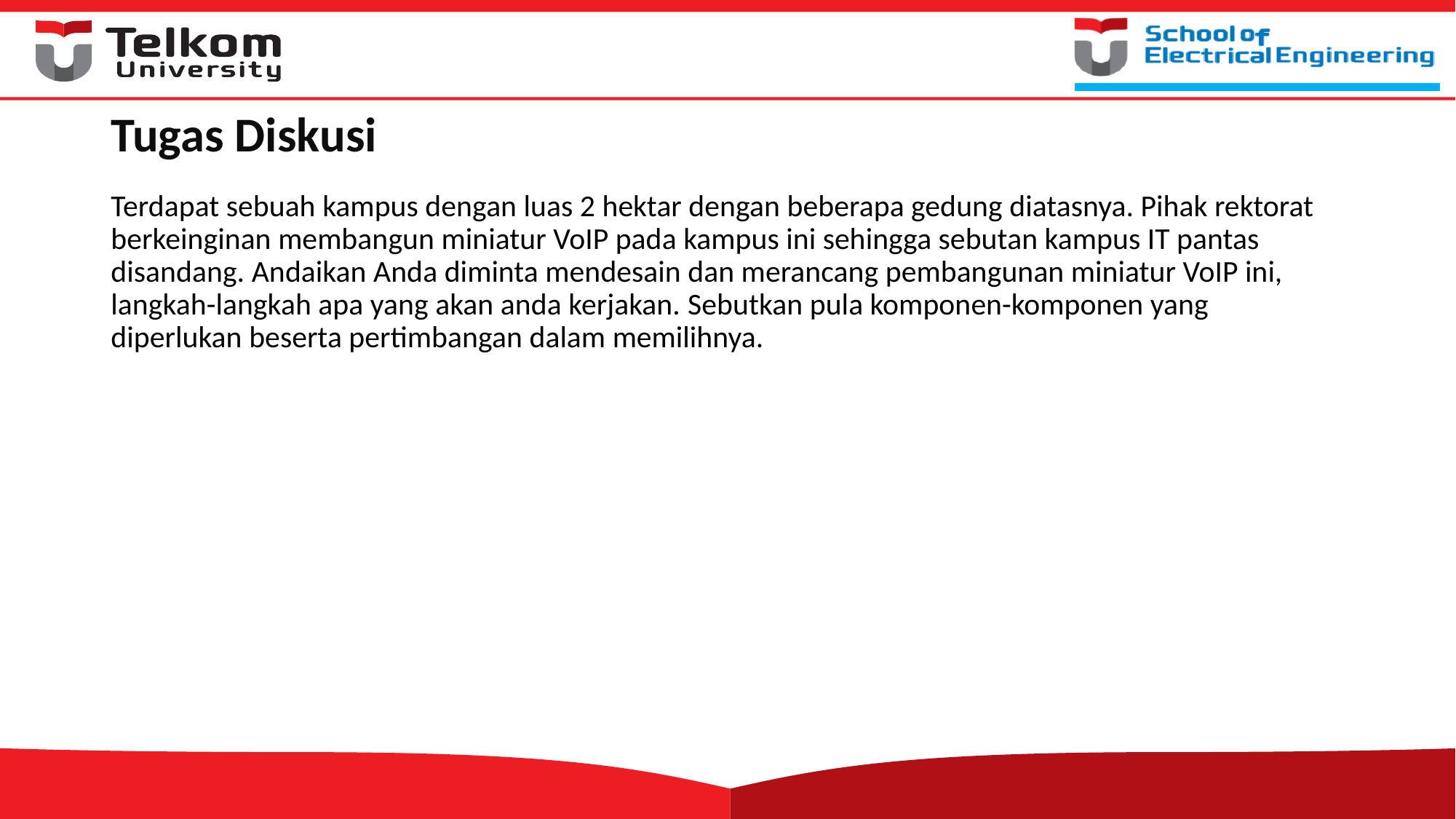

# Tugas Diskusi
Terdapat sebuah kampus dengan luas 2 hektar dengan beberapa gedung diatasnya. Pihak rektorat berkeinginan membangun miniatur VoIP pada kampus ini sehingga sebutan kampus IT pantas disandang. Andaikan Anda diminta mendesain dan merancang pembangunan miniatur VoIP ini, langkah-langkah apa yang akan anda kerjakan. Sebutkan pula komponen-komponen yang diperlukan beserta pertimbangan dalam memilihnya.